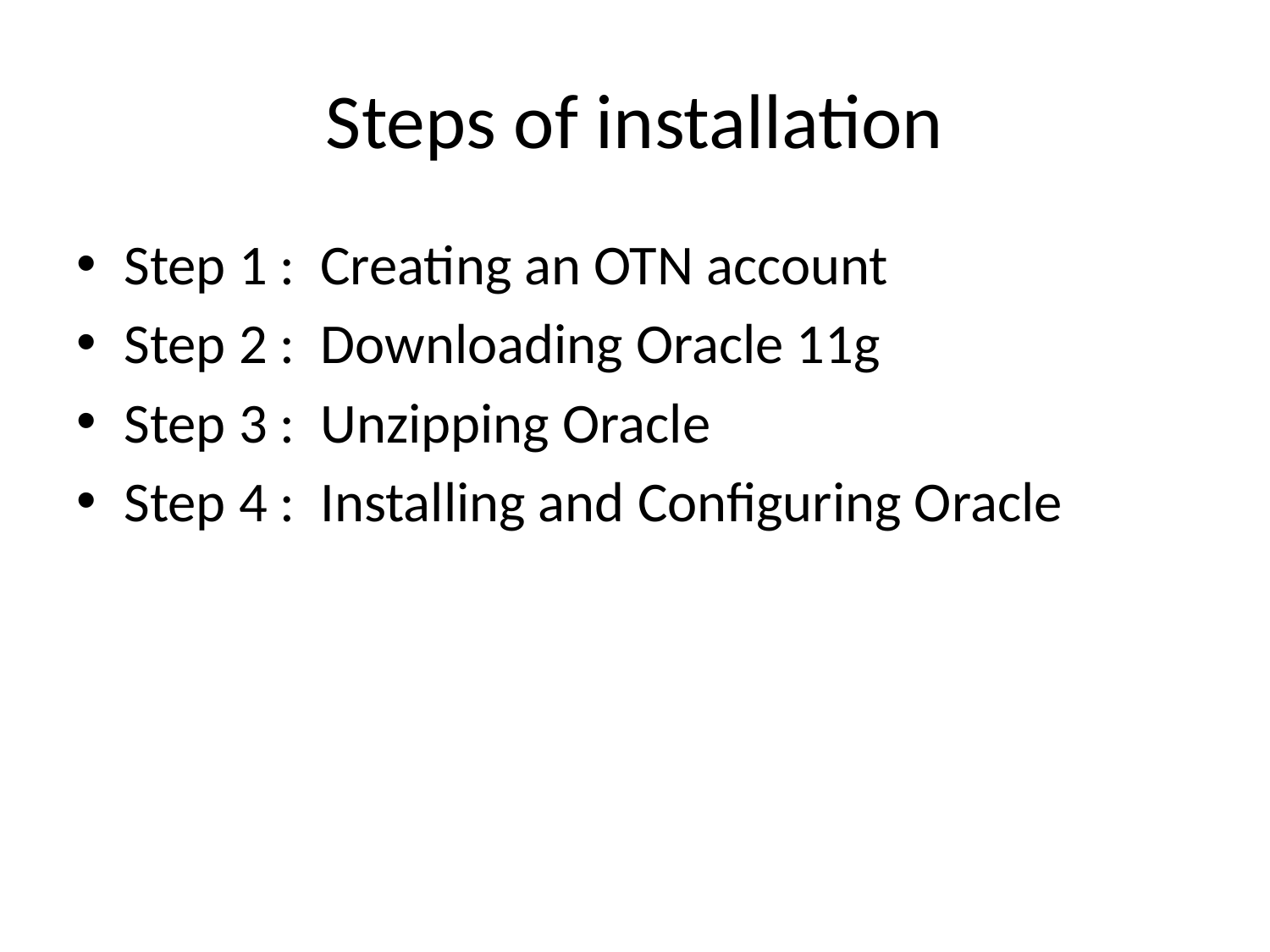

# Steps of installation
Step 1 :  Creating an OTN account
Step 2 :  Downloading Oracle 11g
Step 3 :  Unzipping Oracle
Step 4 :  Installing and Configuring Oracle